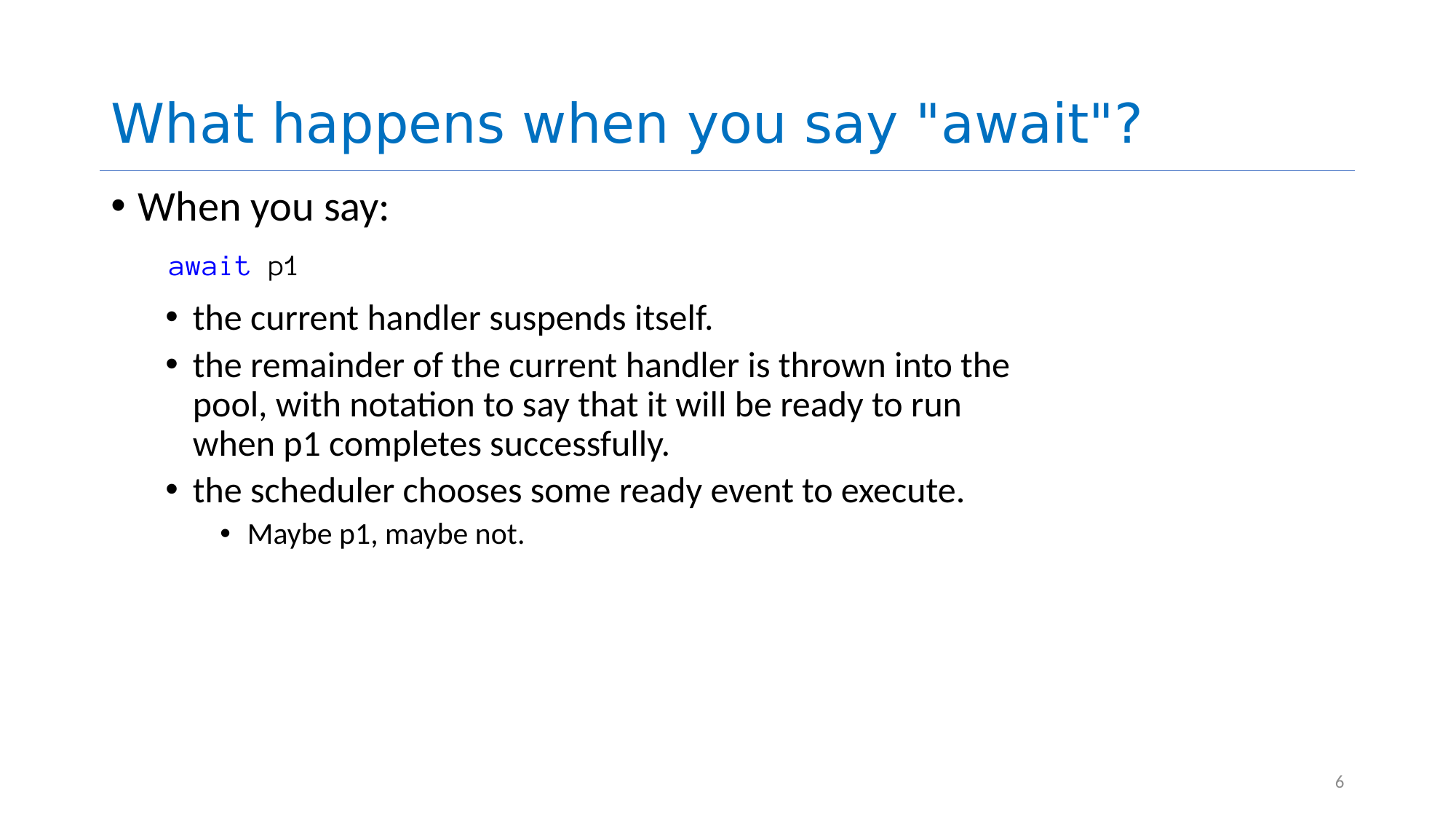

# What happens when you say "await"?
When you say:

the current handler suspends itself.
the remainder of the current handler is thrown into the pool, with notation to say that it will be ready to run when p1 completes successfully.
the scheduler chooses some ready event to execute.
Maybe p1, maybe not.
await p1
6